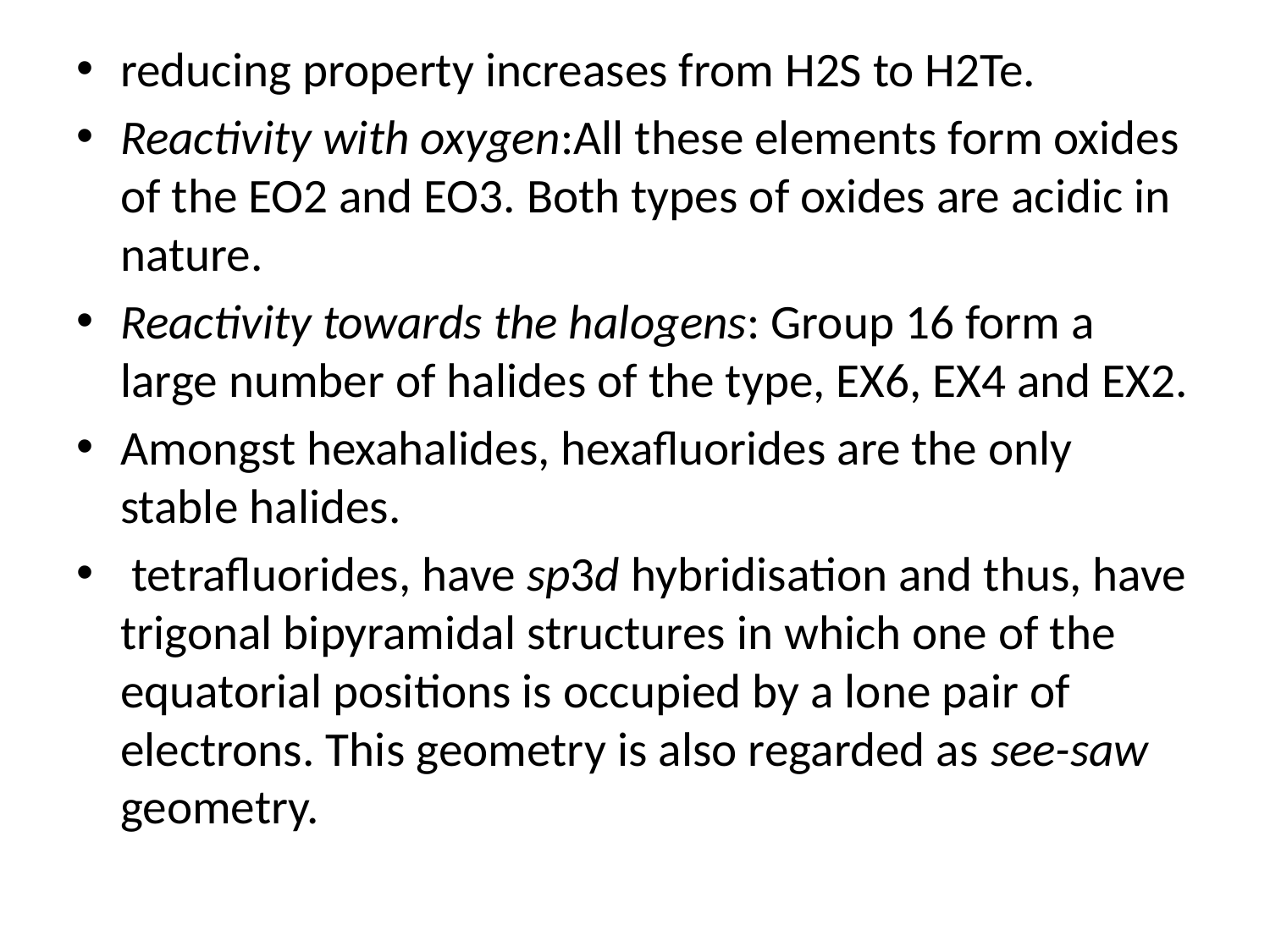

reducing property increases from H2S to H2Te.
Reactivity with oxygen:All these elements form oxides of the EO2 and EO3. Both types of oxides are acidic in nature.
Reactivity towards the halogens: Group 16 form a large number of halides of the type, EX6, EX4 and EX2.
Amongst hexahalides, hexafluorides are the only stable halides.
 tetrafluorides, have sp3d hybridisation and thus, have trigonal bipyramidal structures in which one of the equatorial positions is occupied by a lone pair of electrons. This geometry is also regarded as see-saw geometry.
#